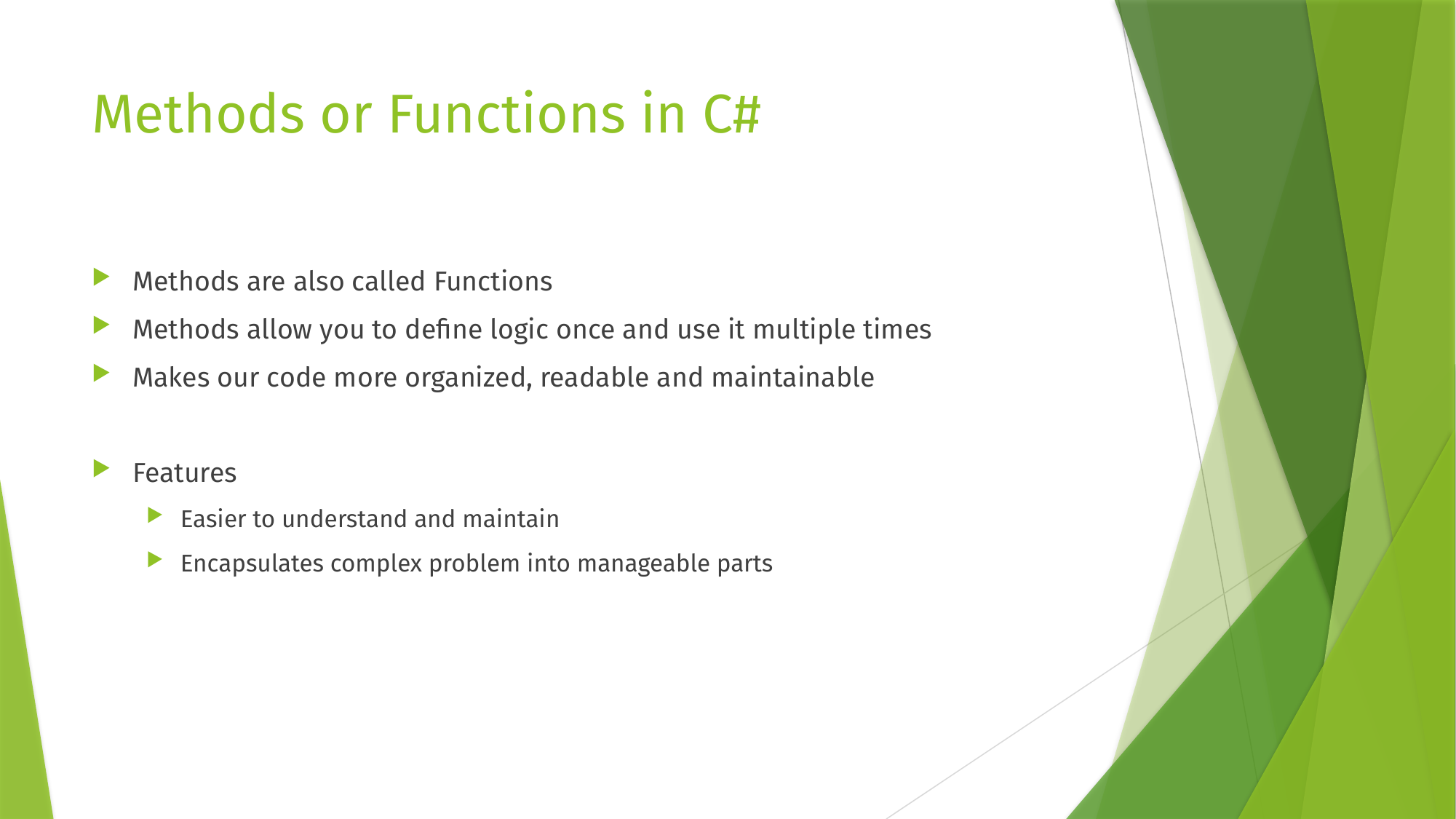

# Methods or Functions in C#
Methods are also called Functions
Methods allow you to define logic once and use it multiple times
Makes our code more organized, readable and maintainable

Features
Easier to understand and maintain
Encapsulates complex problem into manageable parts